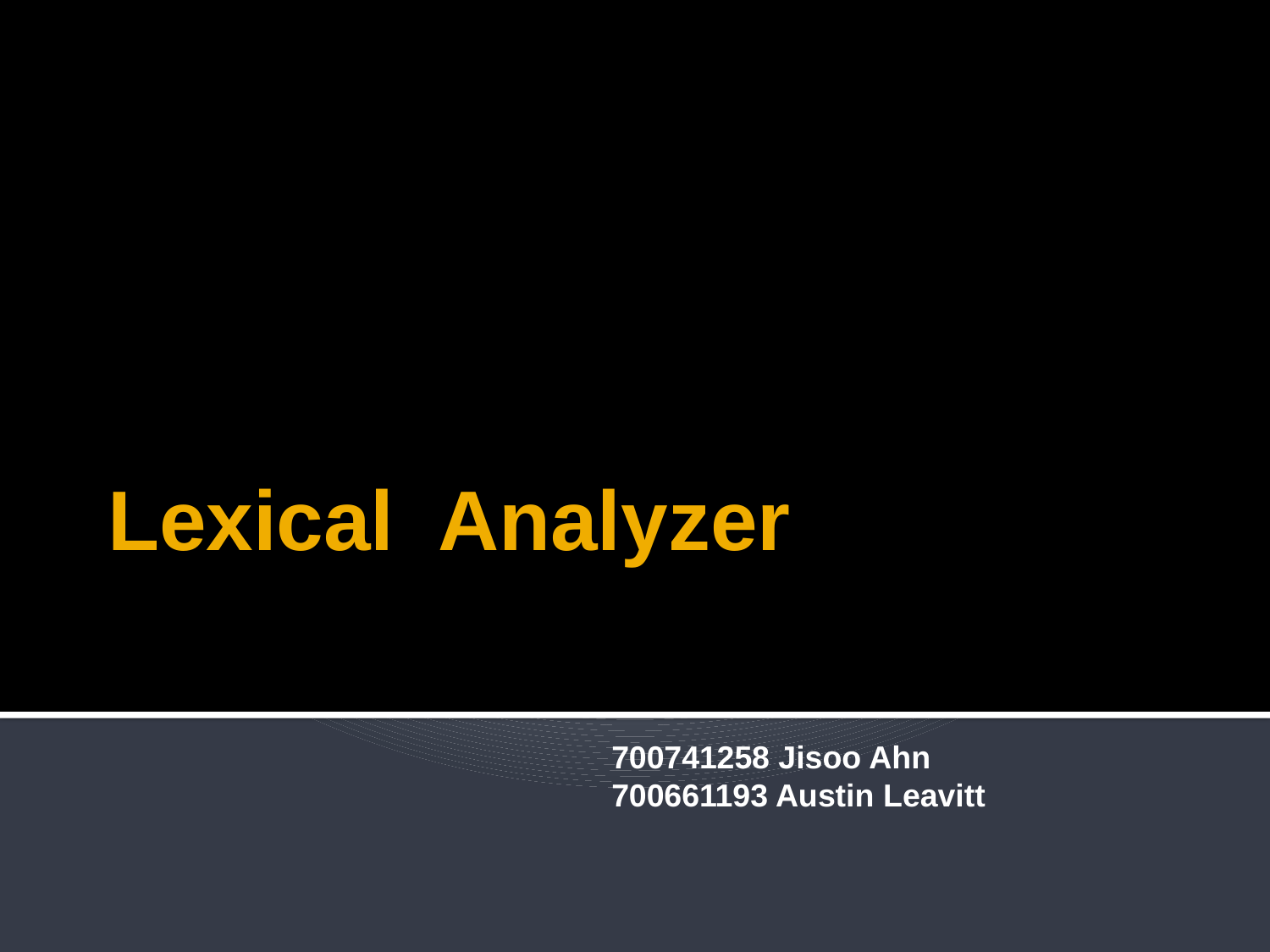

# Lexical  Analyzer
700741258 Jisoo Ahn
700661193 Austin Leavitt